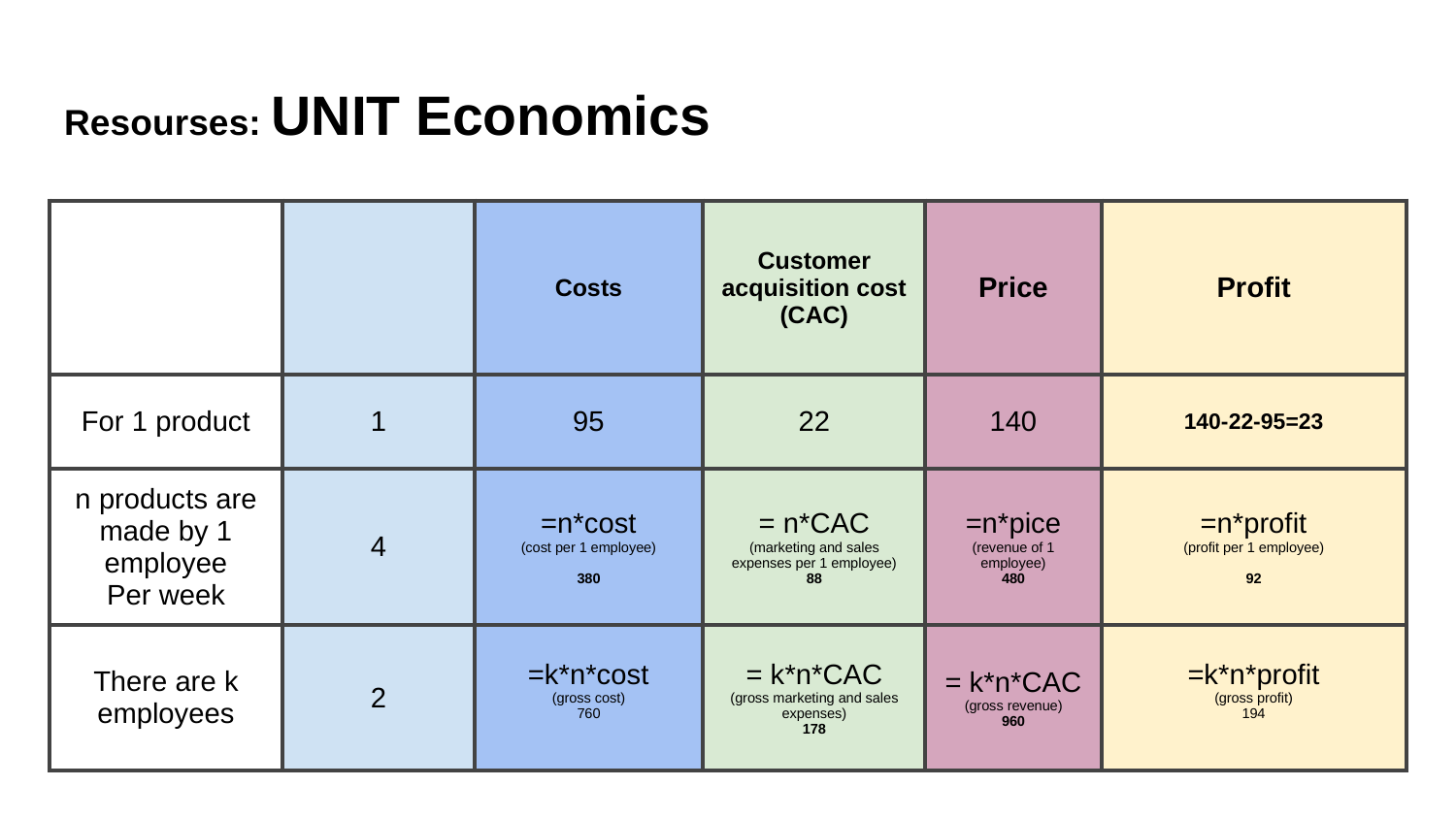

# Resourses: UNIT Economics
|  |  | Costs | Customer acquisition cost (CAC) | Price | Profit |
| --- | --- | --- | --- | --- | --- |
| For 1 product | 1 | 95 | 22 | 140 | 140-22-95=23 |
| n products are made by 1 employee Per week | 4 | =n\*cost (cost per 1 employee) 380 | = n\*CAC (marketing and sales expenses per 1 employee) 88 | =n\*pice (revenue of 1 employee) 480 | =n\*profit (profit per 1 employee) 92 |
| There are k employees | 2 | =k\*n\*cost (gross cost) 760 | = k\*n\*CAC (gross marketing and sales expenses) 178 | = k\*n\*CAC (gross revenue) 960 | =k\*n\*profit (gross profit) 194 |